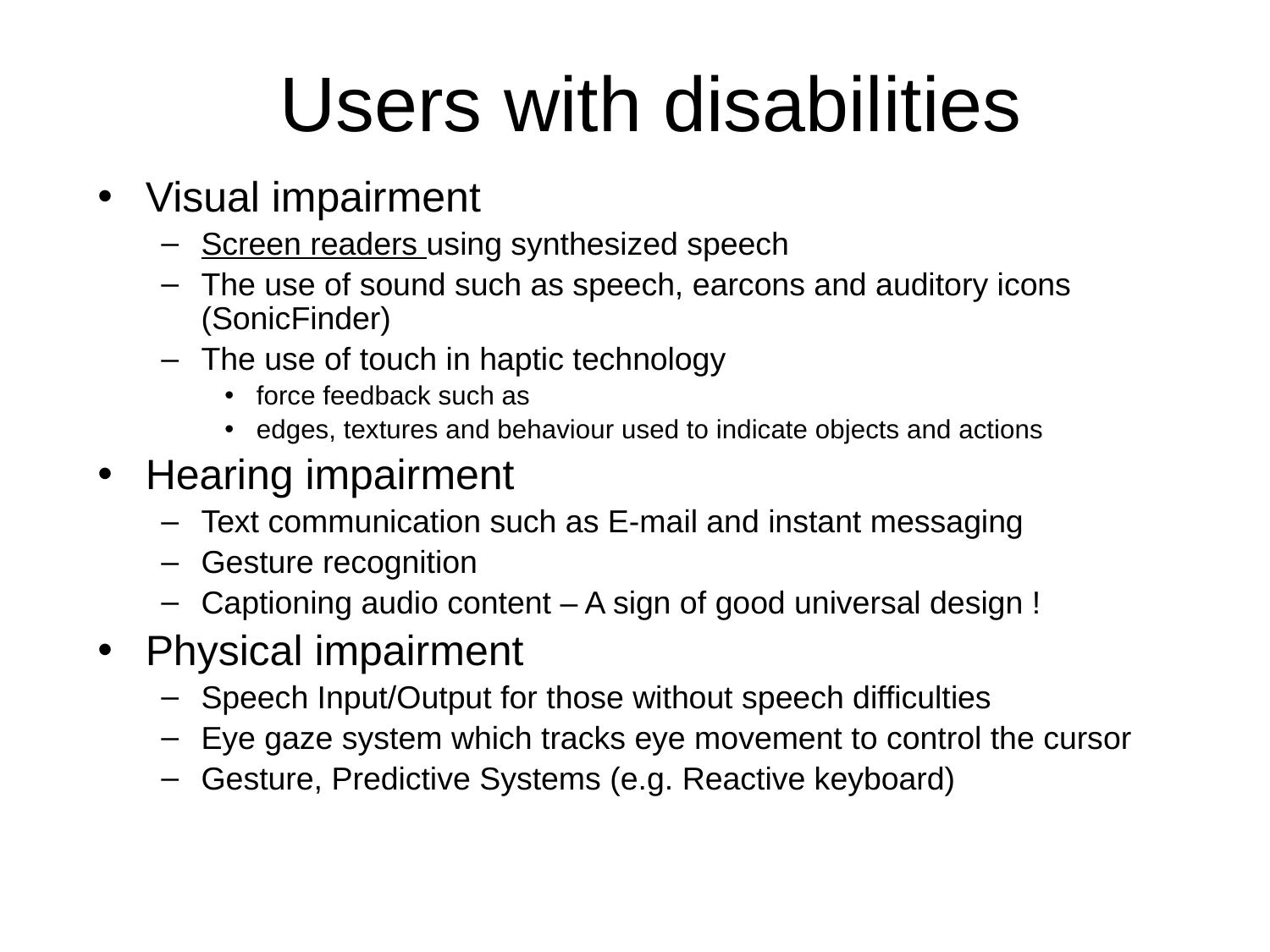

# Users with disabilities
Visual impairment
Screen readers using synthesized speech
The use of sound such as speech, earcons and auditory icons (SonicFinder)
The use of touch in haptic technology
force feedback such as
edges, textures and behaviour used to indicate objects and actions
Hearing impairment
Text communication such as E-mail and instant messaging
Gesture recognition
Captioning audio content – A sign of good universal design !
Physical impairment
Speech Input/Output for those without speech difficulties
Eye gaze system which tracks eye movement to control the cursor
Gesture, Predictive Systems (e.g. Reactive keyboard)